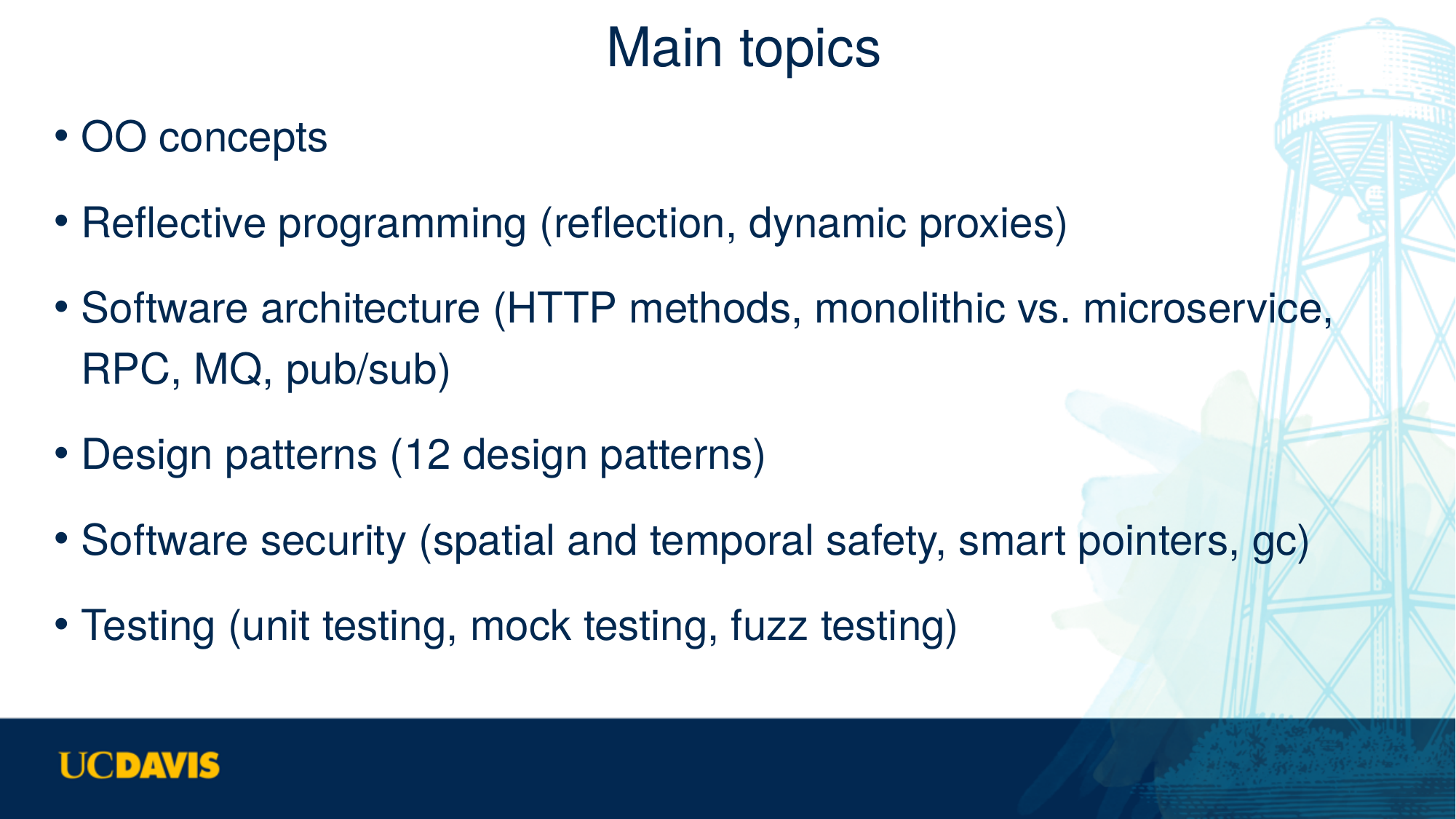

# Main topics
OO concepts
Reflective programming (reflection, dynamic proxies)
Software architecture (HTTP methods, monolithic vs. microservice, RPC, MQ, pub/sub)
Design patterns (12 design patterns)
Software security (spatial and temporal safety, smart pointers, gc)
Testing (unit testing, mock testing, fuzz testing)